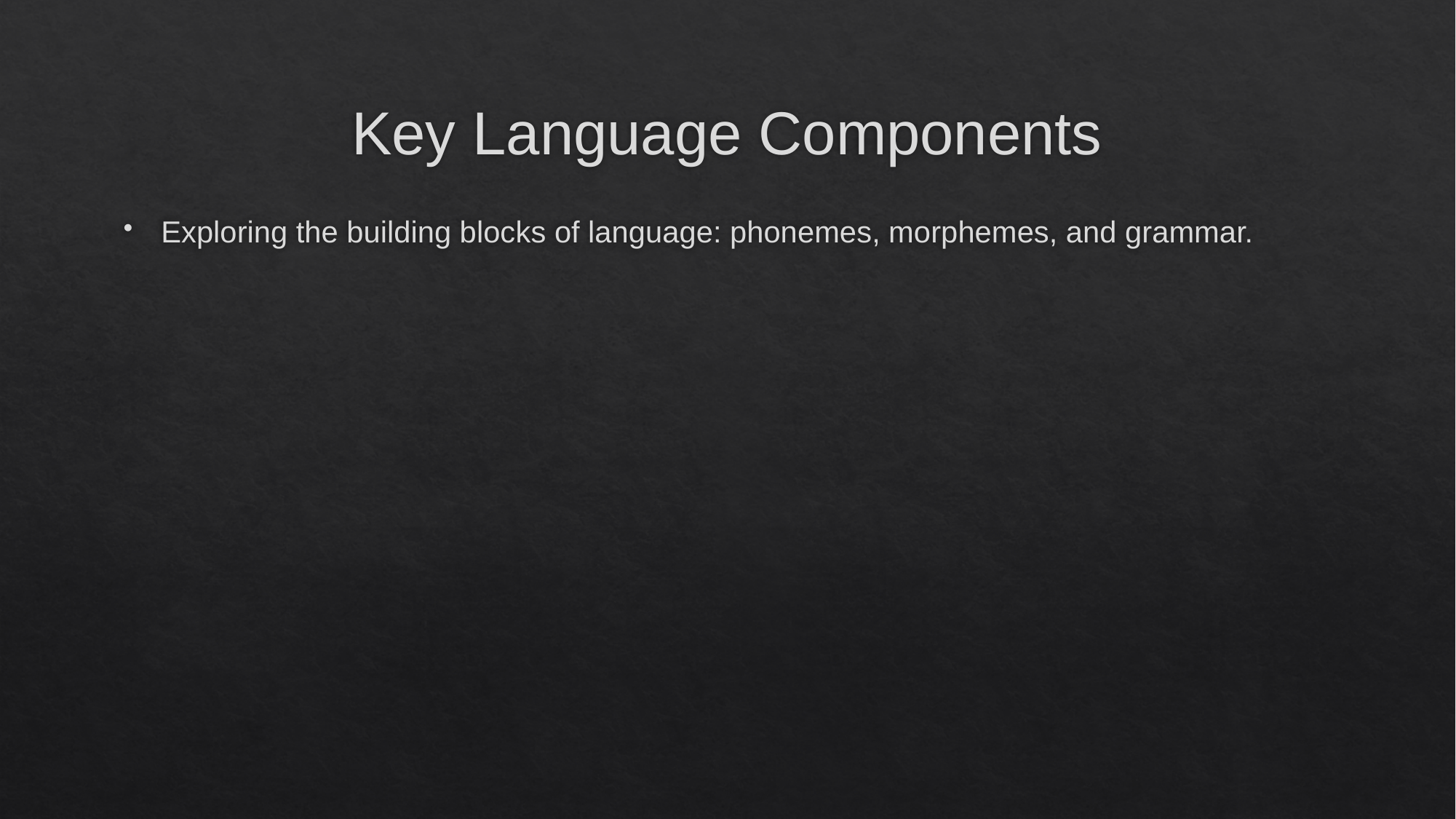

# Key Language Components
Exploring the building blocks of language: phonemes, morphemes, and grammar.